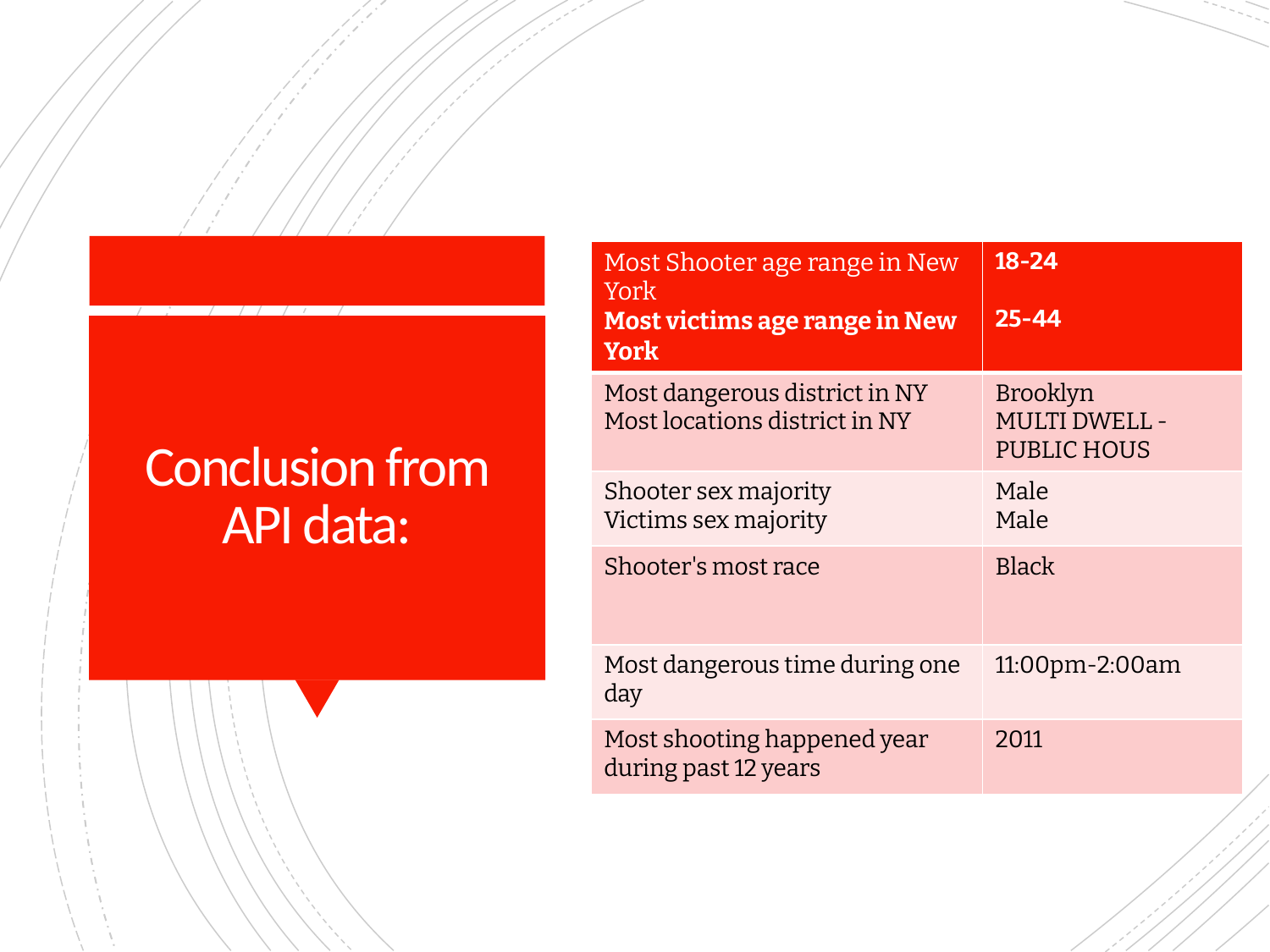

| Most Shooter age range in New York Most victims age range in New York | 18-24 25-44 |
| --- | --- |
| Most dangerous district in NY Most locations district in NY | Brooklyn MULTI DWELL - PUBLIC HOUS |
| Shooter sex majority Victims sex majority | Male Male |
| Shooter's most race | Black |
| Most dangerous time during one day | 11:00pm-2:00am |
| Most shooting happened year during past 12 years | 2011 |
# Conclusion from API data: